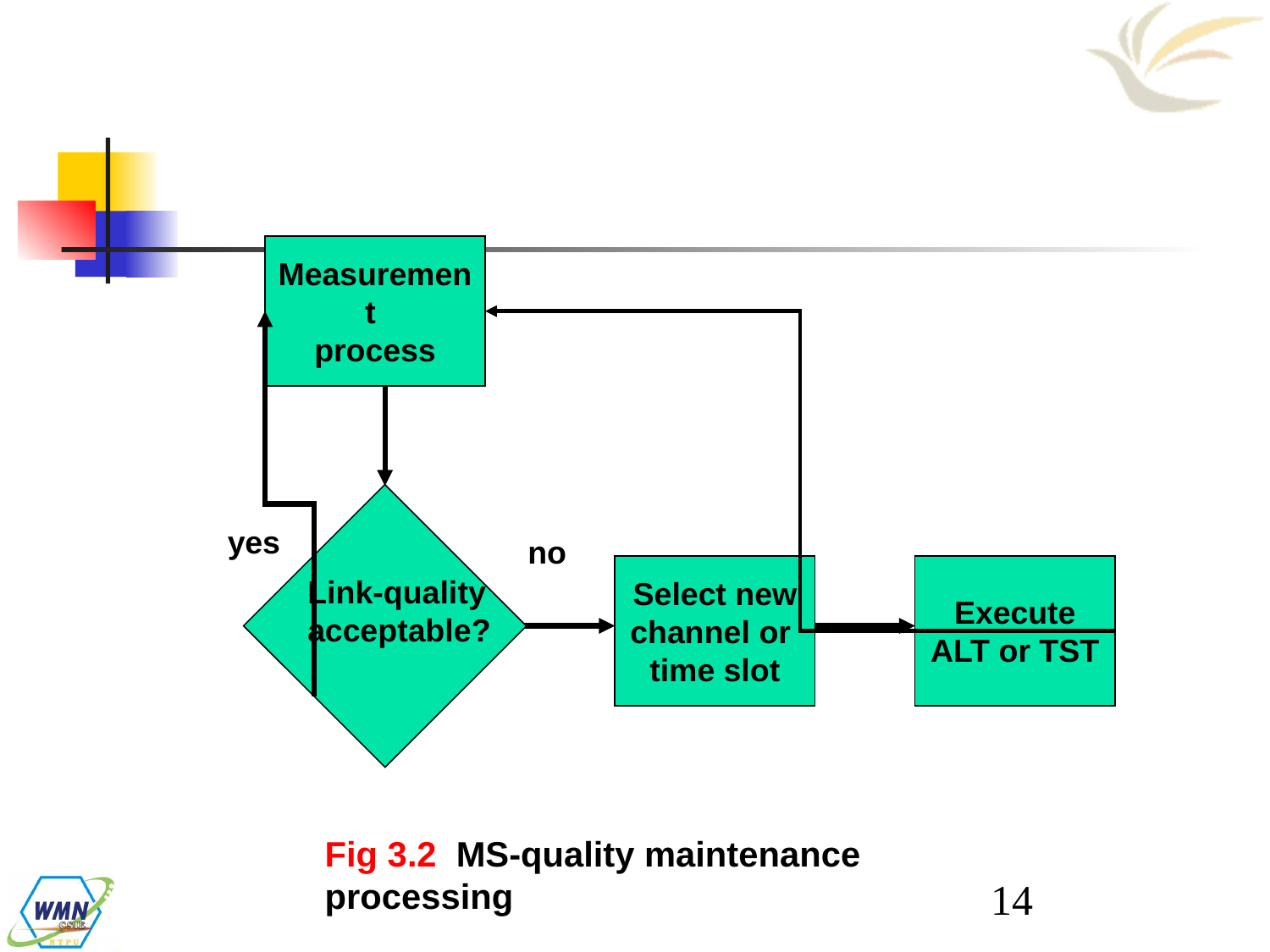

Measurement
process
yes
no

Select new
channel or
time slot
Execute
ALT or TST
Link-quality
acceptable?

Fig 3.2  MS-quality maintenance processing
14